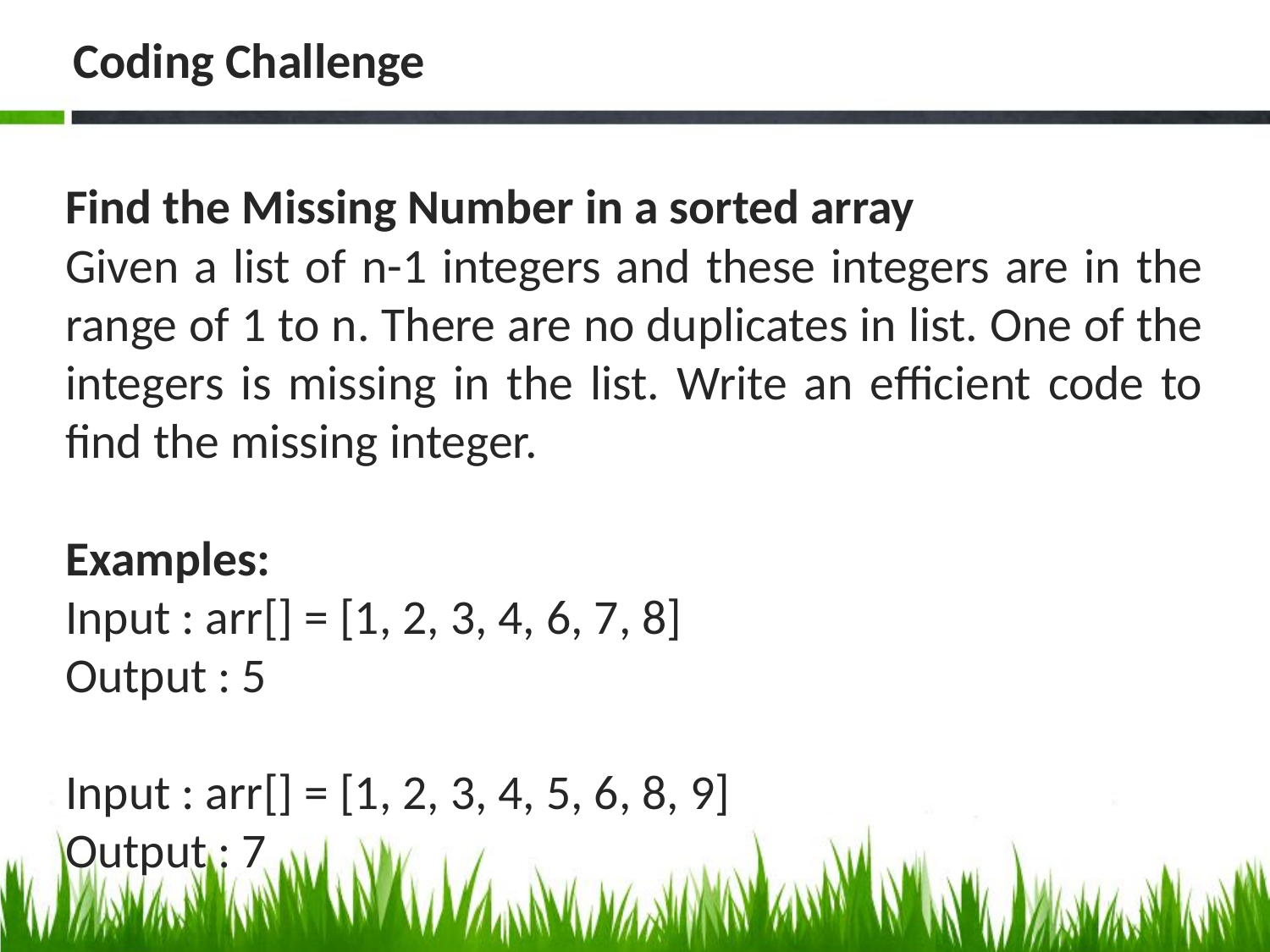

# Coding Challenge
Find the Missing Number in a sorted array
Given a list of n-1 integers and these integers are in the range of 1 to n. There are no duplicates in list. One of the integers is missing in the list. Write an efficient code to find the missing integer.

Examples:
Input : arr[] = [1, 2, 3, 4, 6, 7, 8]
Output : 5

Input : arr[] = [1, 2, 3, 4, 5, 6, 8, 9]
Output : 7